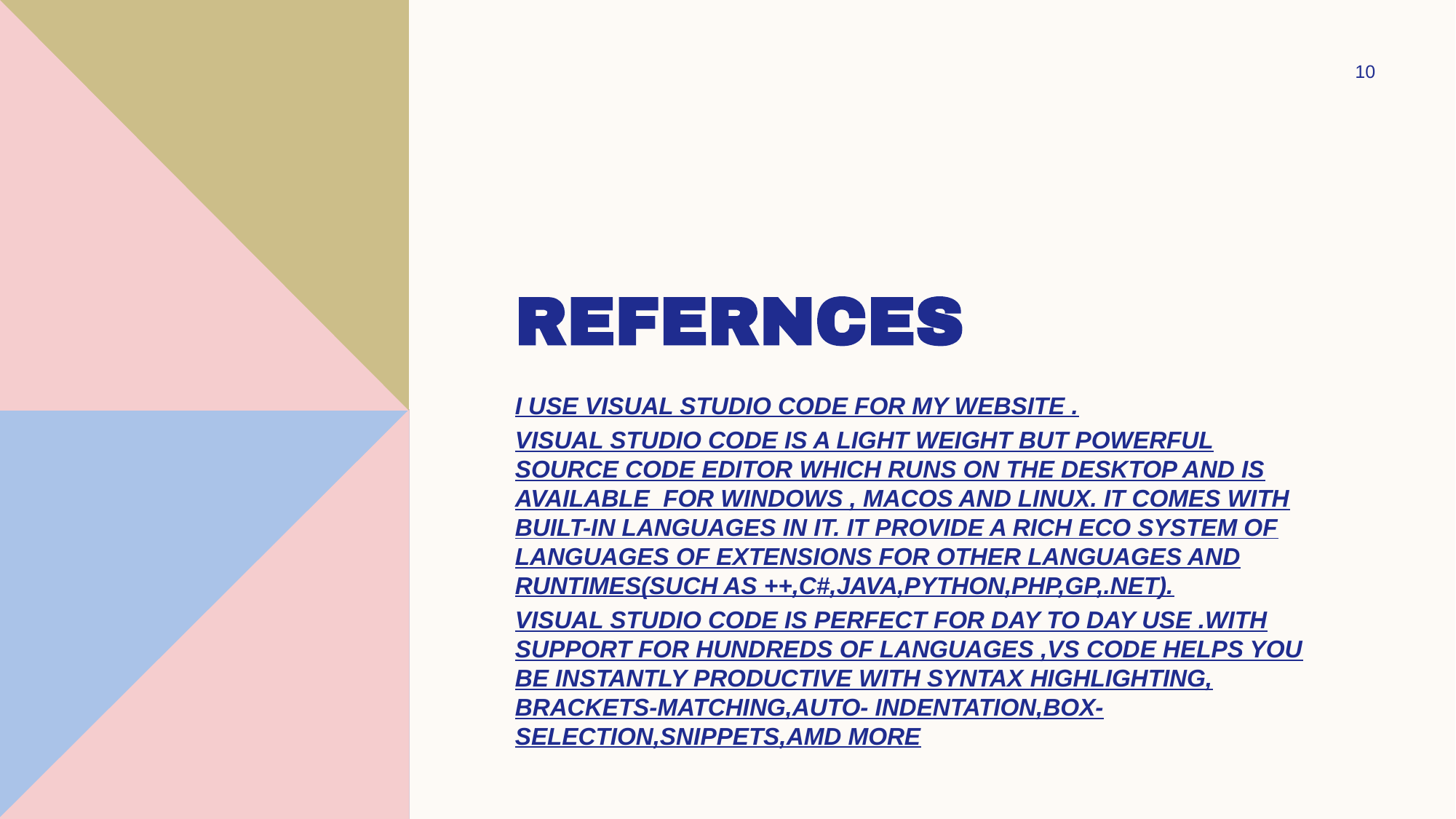

10
# REFERNCES
I USE VISUAL STUDIO CODE FOR MY WEBSITE .
VISUAL STUDIO CODE IS A LIGHT WEIGHT BUT POWERFUL SOURCE CODE EDITOR WHICH RUNS ON THE DESKTOP AND IS AVAILABLE  FOR WINDOWS , MACOS AND LINUX. IT COMES WITH BUILT-IN LANGUAGES IN IT. IT PROVIDE A RICH ECO SYSTEM OF LANGUAGES OF EXTENSIONS FOR OTHER LANGUAGES AND RUNTIMES(SUCH AS ++,C#,JAVA,PYTHON,PHP,GP,.NET).
VISUAL STUDIO CODE IS PERFECT FOR DAY TO DAY USE .WITH SUPPORT FOR HUNDREDS OF LANGUAGES ,VS CODE HELPS YOU BE INSTANTLY PRODUCTIVE WITH SYNTAX HIGHLIGHTING, BRACKETS-MATCHING,AUTO- INDENTATION,BOX- SELECTION,SNIPPETS,AMD MORE